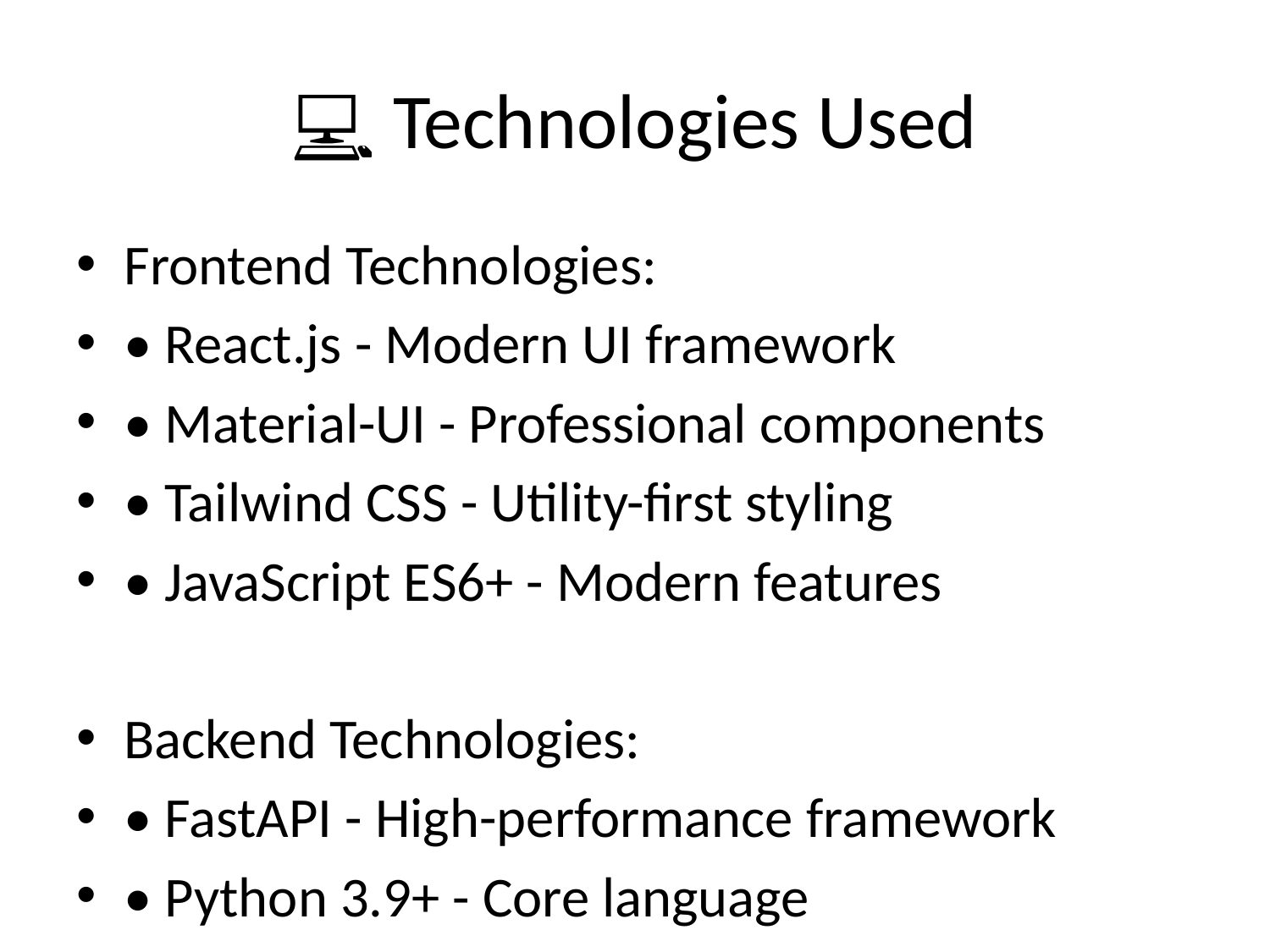

# 💻 Technologies Used
Frontend Technologies:
• React.js - Modern UI framework
• Material-UI - Professional components
• Tailwind CSS - Utility-first styling
• JavaScript ES6+ - Modern features

Backend Technologies:
• FastAPI - High-performance framework
• Python 3.9+ - Core language
• Pydantic - Data validation
• Uvicorn - ASGI server

AI & Machine Learning:
• Google Gemini Flash - Advanced AI model
• scikit-learn - ML algorithms
• NumPy - Numerical computing
• Custom AI Services - Specialized models

Data & Storage:
• JSON - Data interchange
• In-memory Storage - Fast access
• Mock Data Generation - Demo simulation
• Docker Ready - Containerization